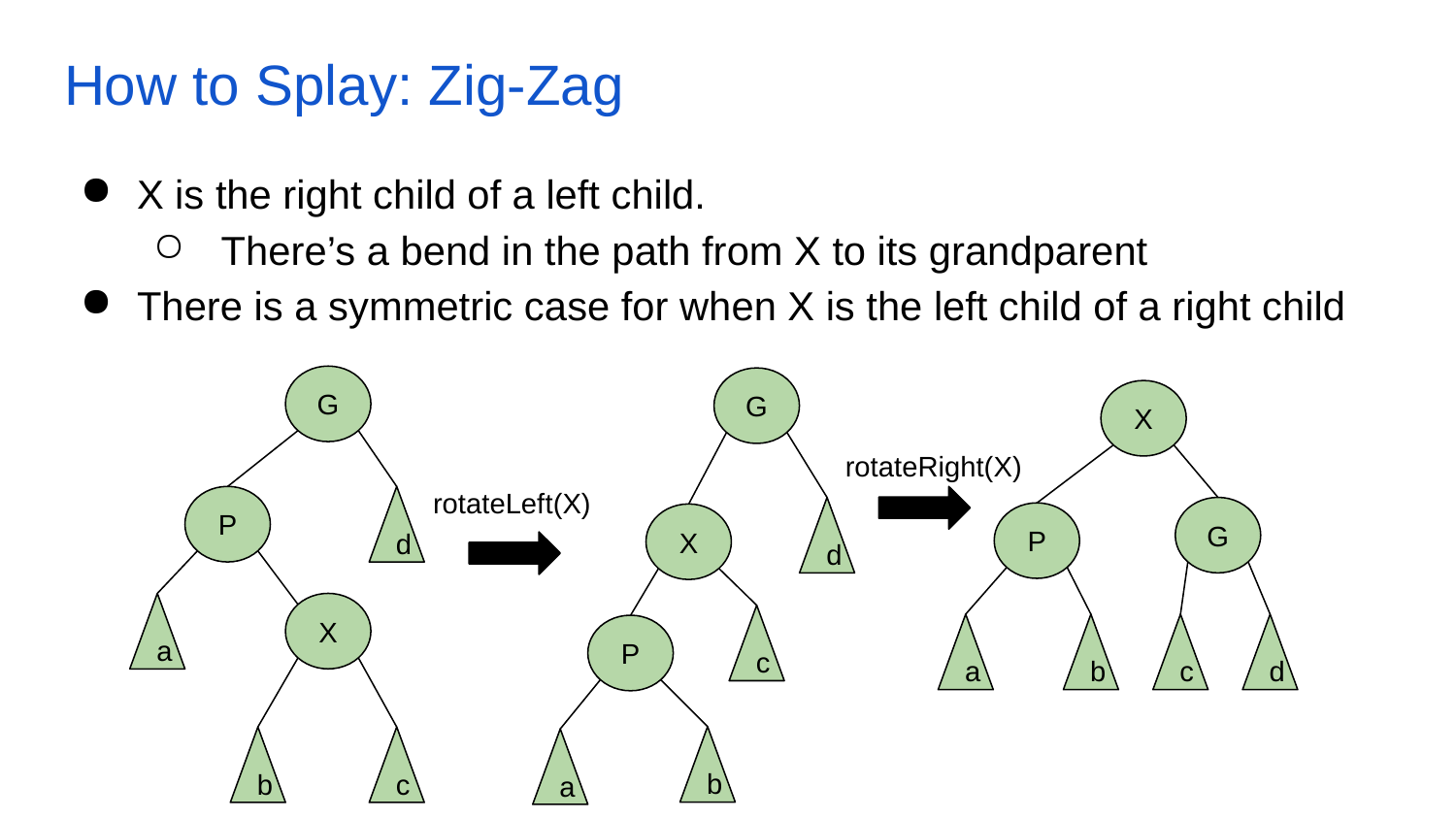

# How to Splay: Zig-Zag
X is the right child of a left child.
 There’s a bend in the path from X to its grandparent
There is a symmetric case for when X is the left child of a right child
G
G
X
rotateRight(X)
rotateLeft(X)
P
d

d
G
P
X

a
X
c
c
a
b
d
P
b
b
c
a